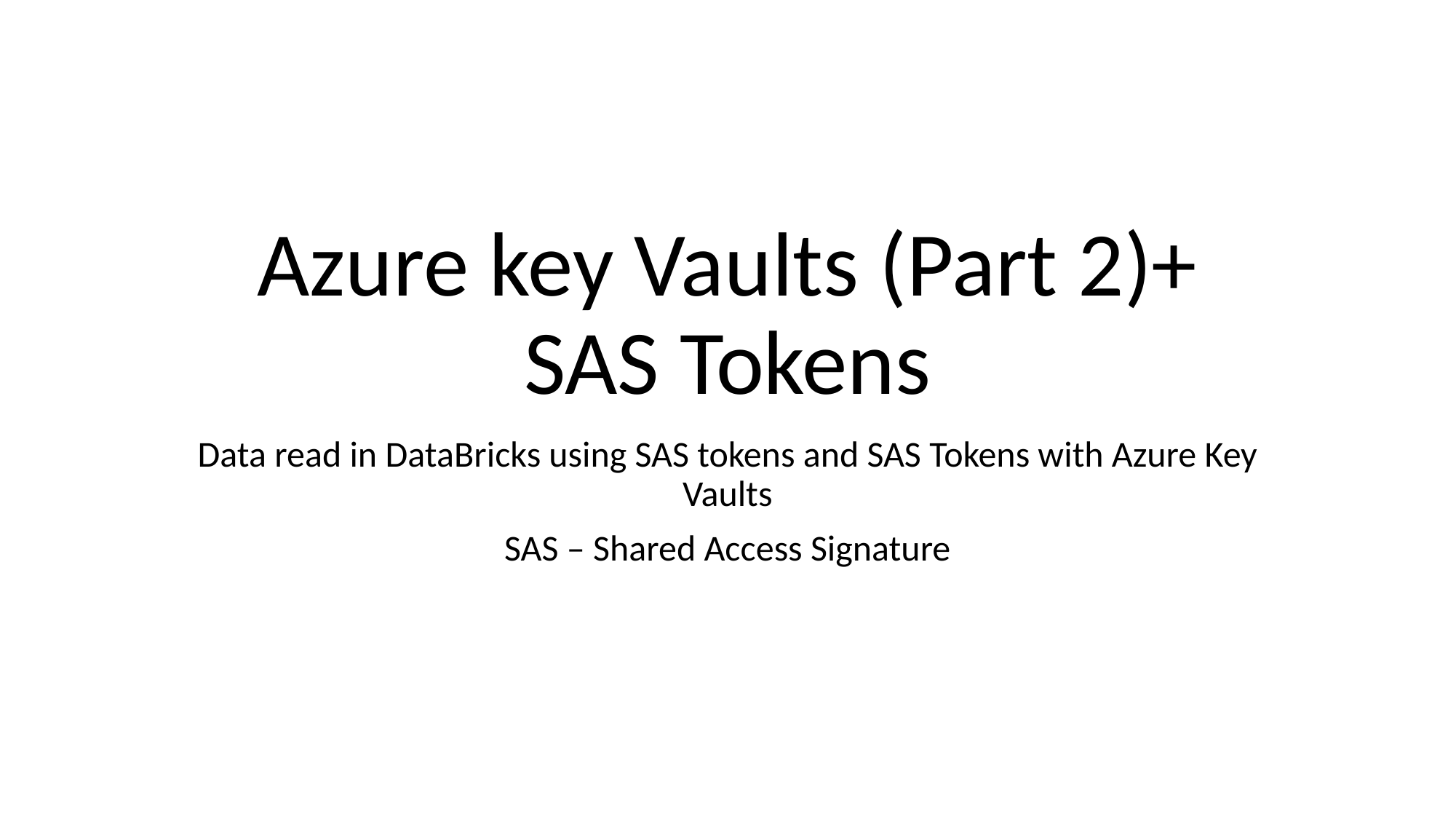

# Azure key Vaults (Part 2)+ SAS Tokens
Data read in DataBricks using SAS tokens and SAS Tokens with Azure Key Vaults
SAS – Shared Access Signature